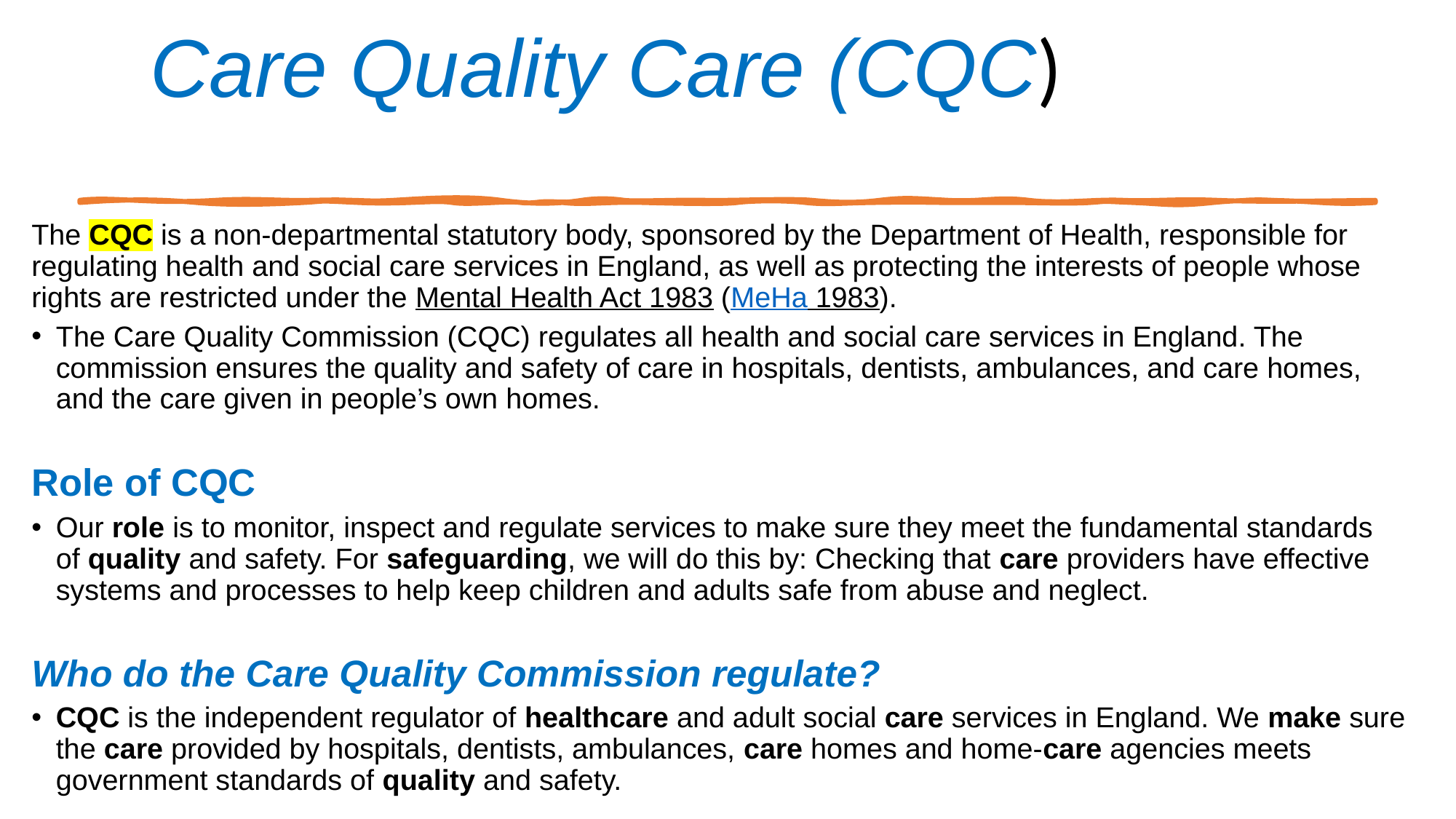

# Care Quality Care (CQC)

The CQC is a non-departmental statutory body, sponsored by the Department of Health, responsible for regulating health and social care services in England, as well as protecting the interests of people whose rights are restricted under the Mental Health Act 1983 (MeHa 1983).
The Care Quality Commission (CQC) regulates all health and social care services in England. The commission ensures the quality and safety of care in hospitals, dentists, ambulances, and care homes, and the care given in people’s own homes.

Role of CQC
Our role is to monitor, inspect and regulate services to make sure they meet the fundamental standards of quality and safety. For safeguarding, we will do this by: Checking that care providers have effective systems and processes to help keep children and adults safe from abuse and neglect.

Who do the Care Quality Commission regulate?
CQC is the independent regulator of healthcare and adult social care services in England. We make sure the care provided by hospitals, dentists, ambulances, care homes and home-care agencies meets government standards of quality and safety.

Created by Tayo Alebiosu